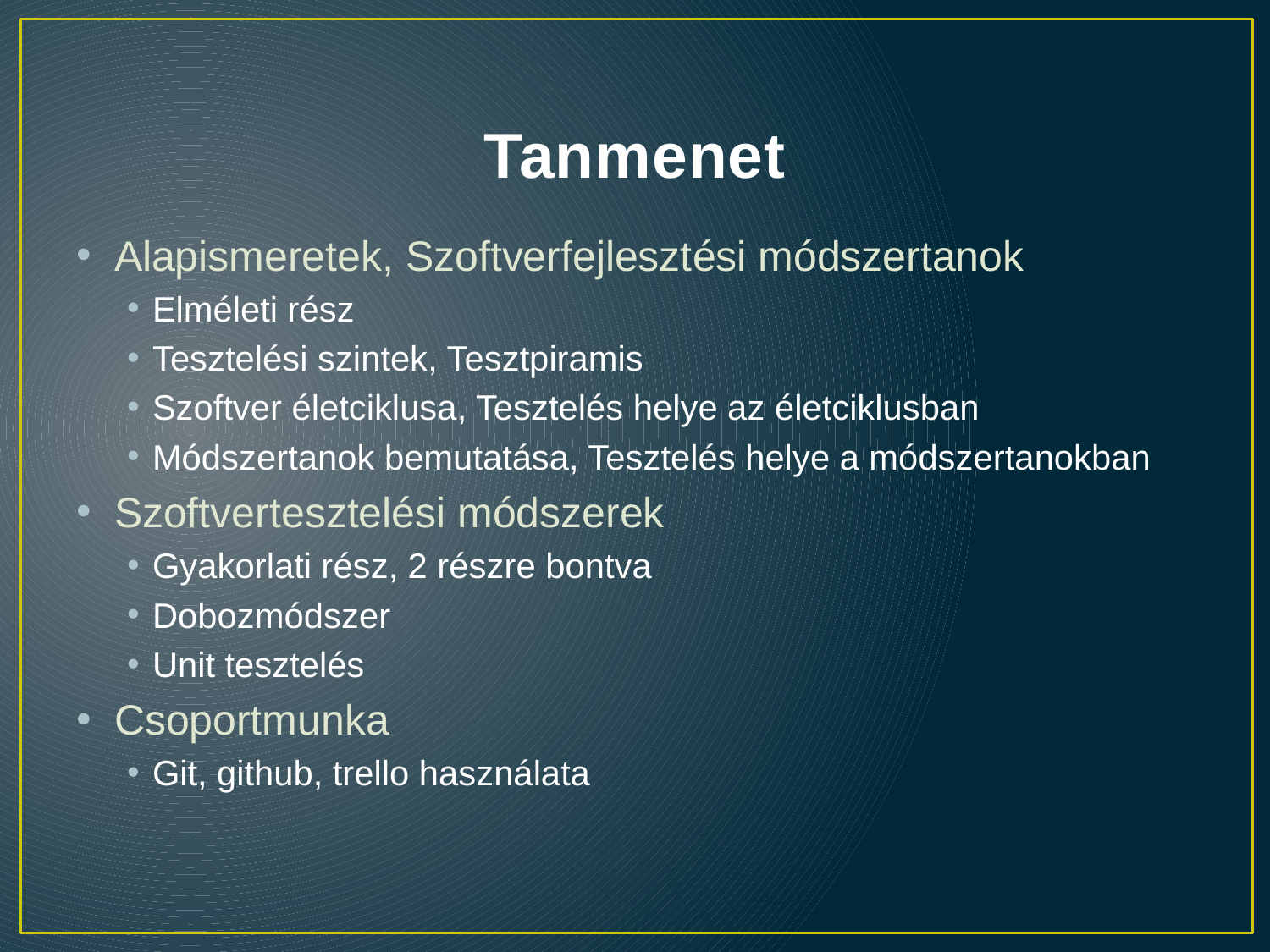

# Tanmenet
Alapismeretek, Szoftverfejlesztési módszertanok
Elméleti rész
Tesztelési szintek, Tesztpiramis
Szoftver életciklusa, Tesztelés helye az életciklusban
Módszertanok bemutatása, Tesztelés helye a módszertanokban
Szoftvertesztelési módszerek
Gyakorlati rész, 2 részre bontva
Dobozmódszer
Unit tesztelés
Csoportmunka
Git, github, trello használata